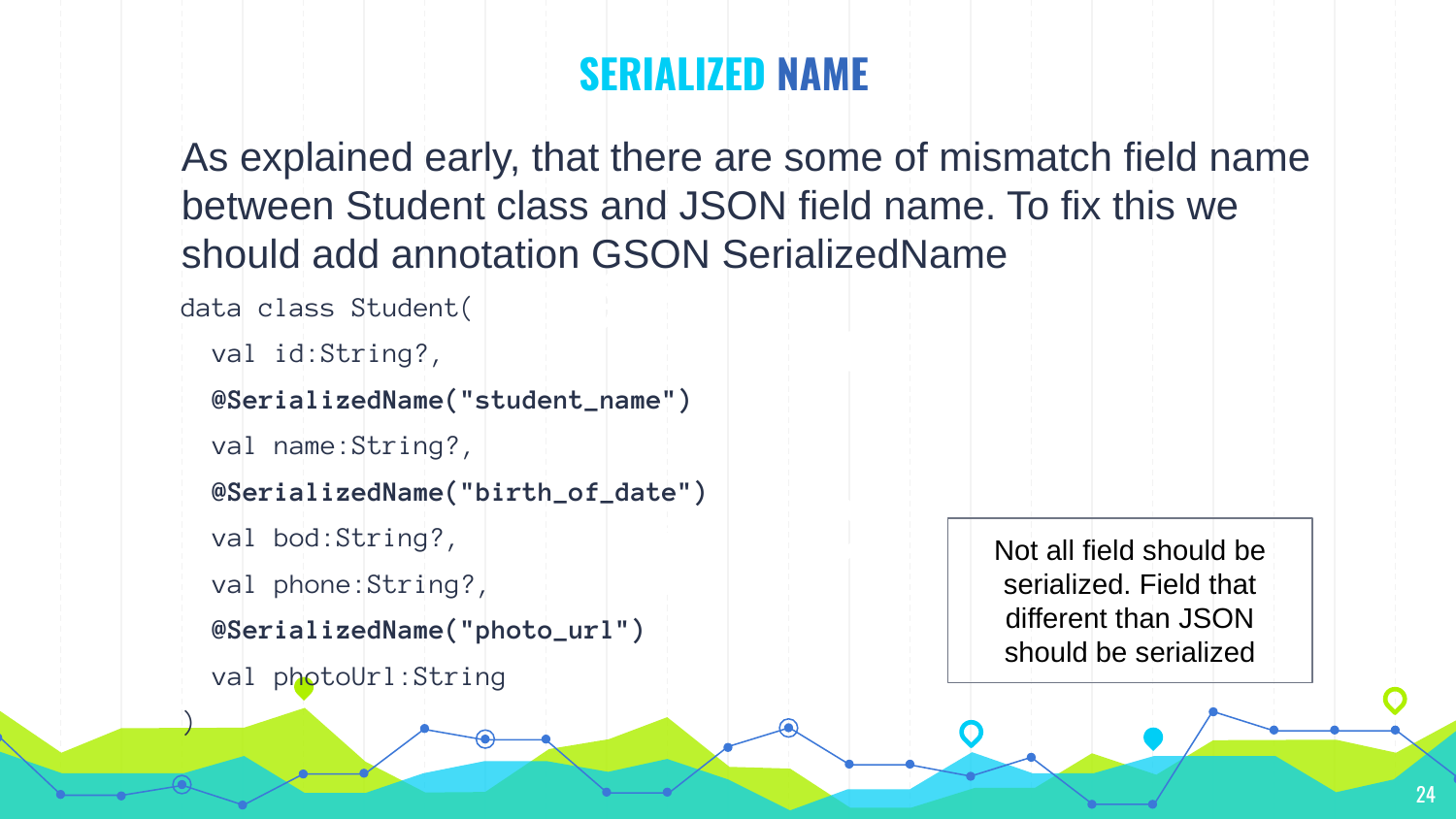

# SERIALIZED NAME
As explained early, that there are some of mismatch field name between Student class and JSON field name. To fix this we should add annotation GSON SerializedName
data class Student(
  val id:String?,
  @SerializedName("student_name")
  val name:String?,
  @SerializedName("birth_of_date")
  val bod:String?,
  val phone:String?,
  @SerializedName("photo_url")
  val photoUrl:String
)

Not all field should be serialized. Field that different than JSON should be serialized
24